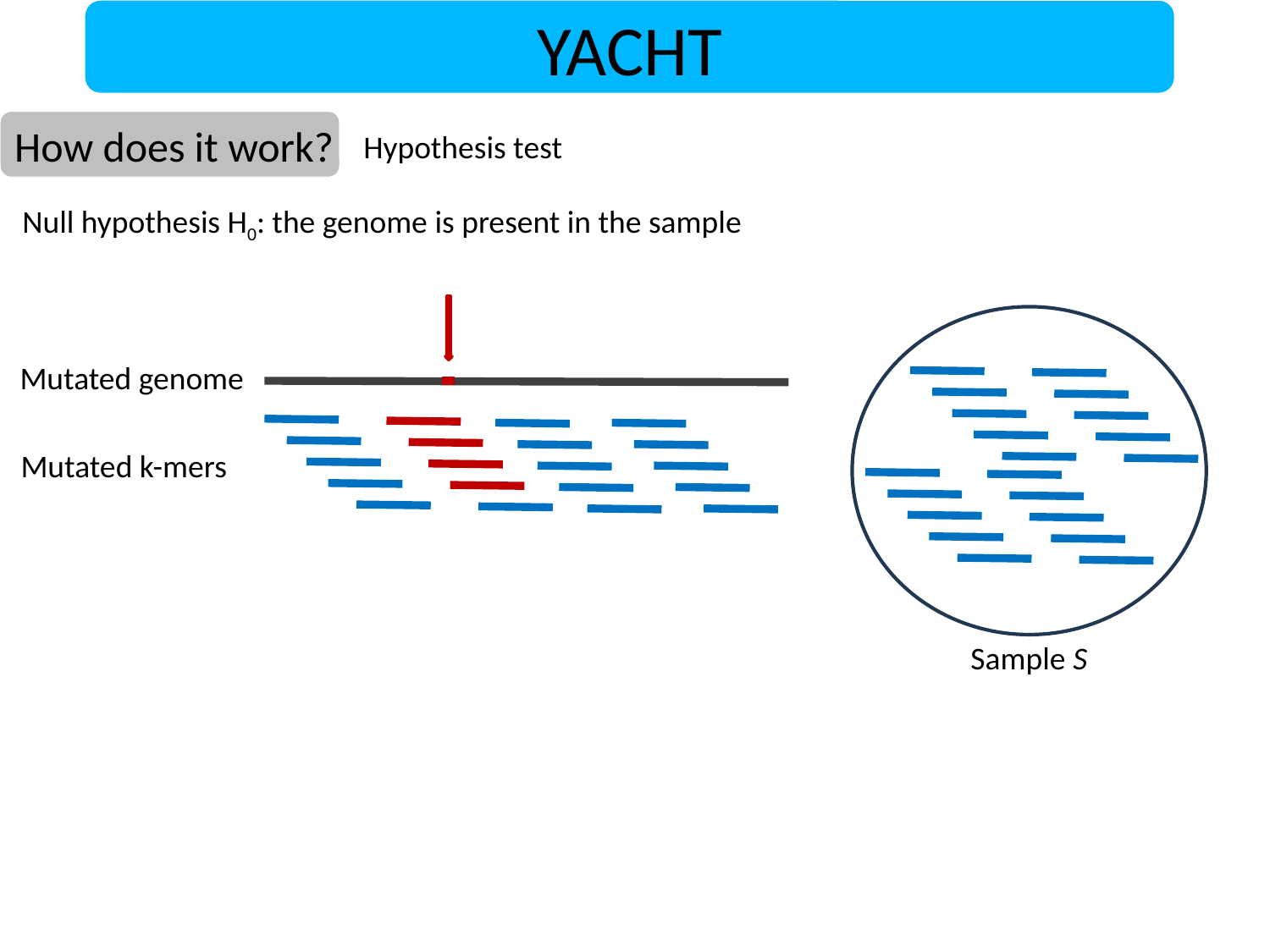

YACHT
How does it work?
Hypothesis test
Null hypothesis H0: the genome is present in the sample

Mutated genome
Mutated k-mers
Sample S